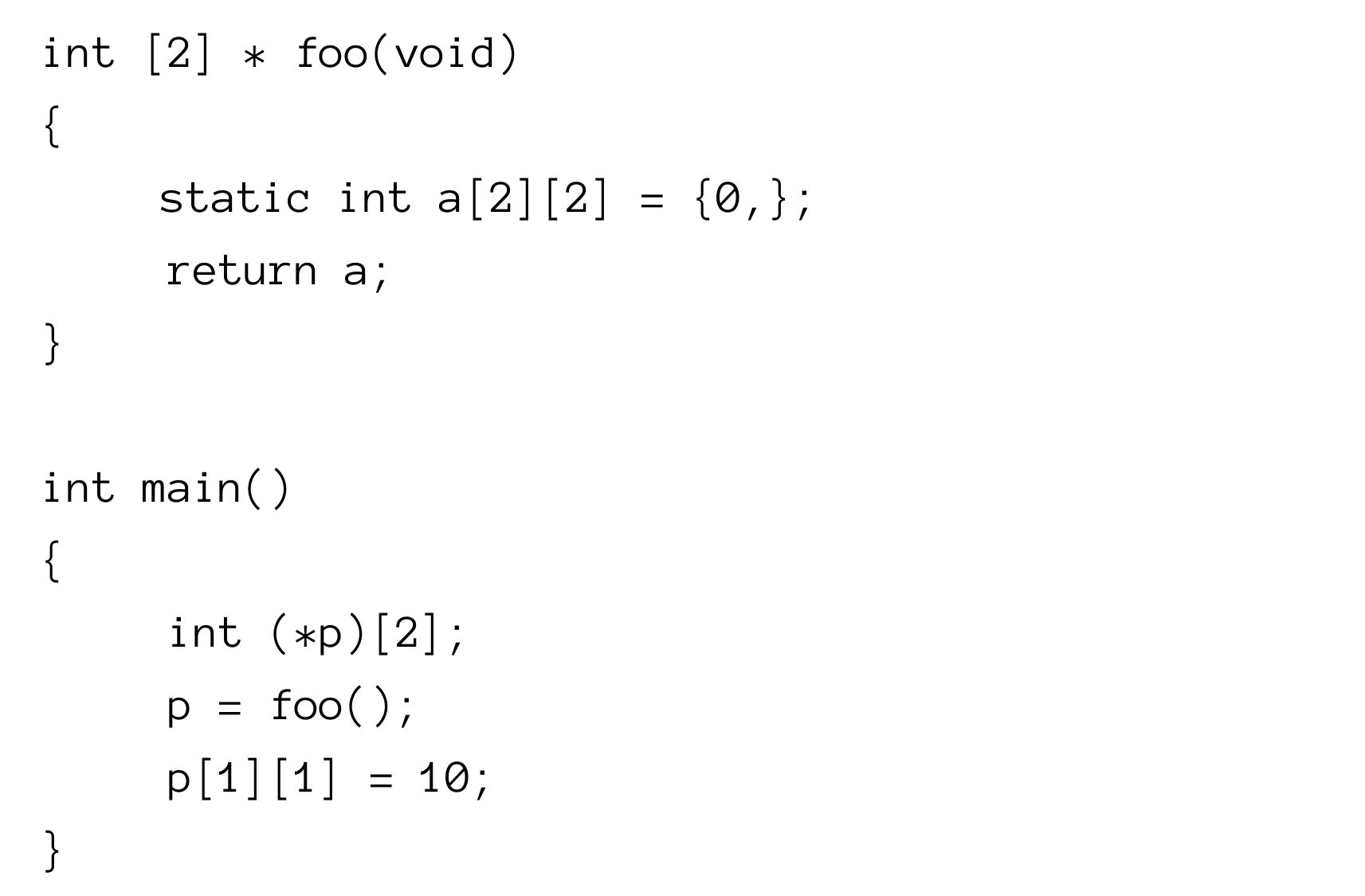

int [2] * foo(void)
{
	static int a[2][2] = {0,};
     return a;
}

int main()
{
     int (*p)[2];
     p = foo();
     p[1][1] = 10;
}